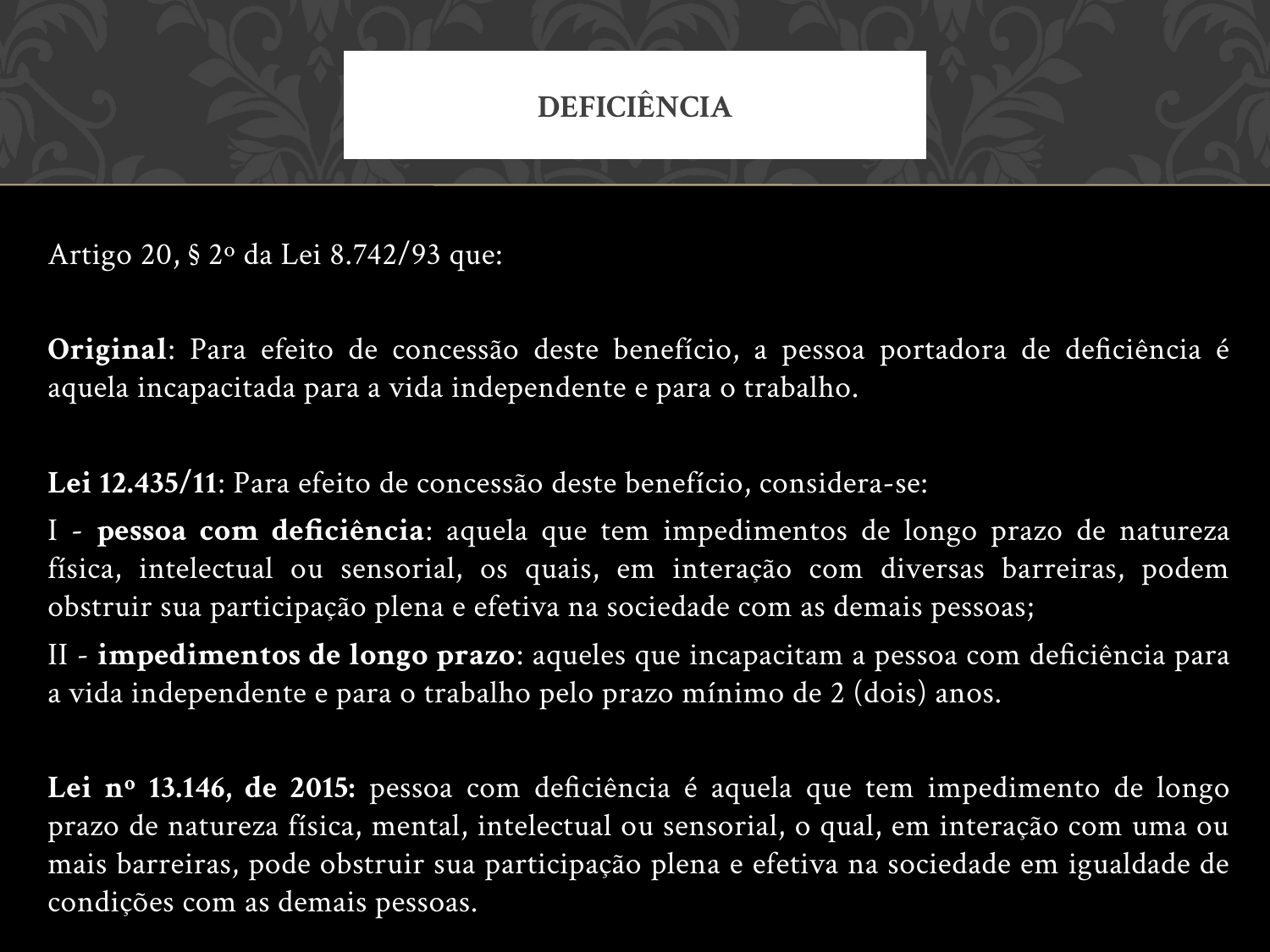

# DEFICIÊNCIA
Artigo 20, § 2º da Lei 8.742/93 que:

Original: Para efeito de concessão deste benefício, a pessoa portadora de deficiência é aquela incapacitada para a vida independente e para o trabalho.

Lei 12.435/11: Para efeito de concessão deste benefício, considera-se:
I - pessoa com deficiência: aquela que tem impedimentos de longo prazo de natureza física, intelectual ou sensorial, os quais, em interação com diversas barreiras, podem obstruir sua participação plena e efetiva na sociedade com as demais pessoas;
II - impedimentos de longo prazo: aqueles que incapacitam a pessoa com deficiência para a vida independente e para o trabalho pelo prazo mínimo de 2 (dois) anos.

Lei nº 13.146, de 2015: pessoa com deficiência é aquela que tem impedimento de longo prazo de natureza física, mental, intelectual ou sensorial, o qual, em interação com uma ou mais barreiras, pode obstruir sua participação plena e efetiva na sociedade em igualdade de condições com as demais pessoas.